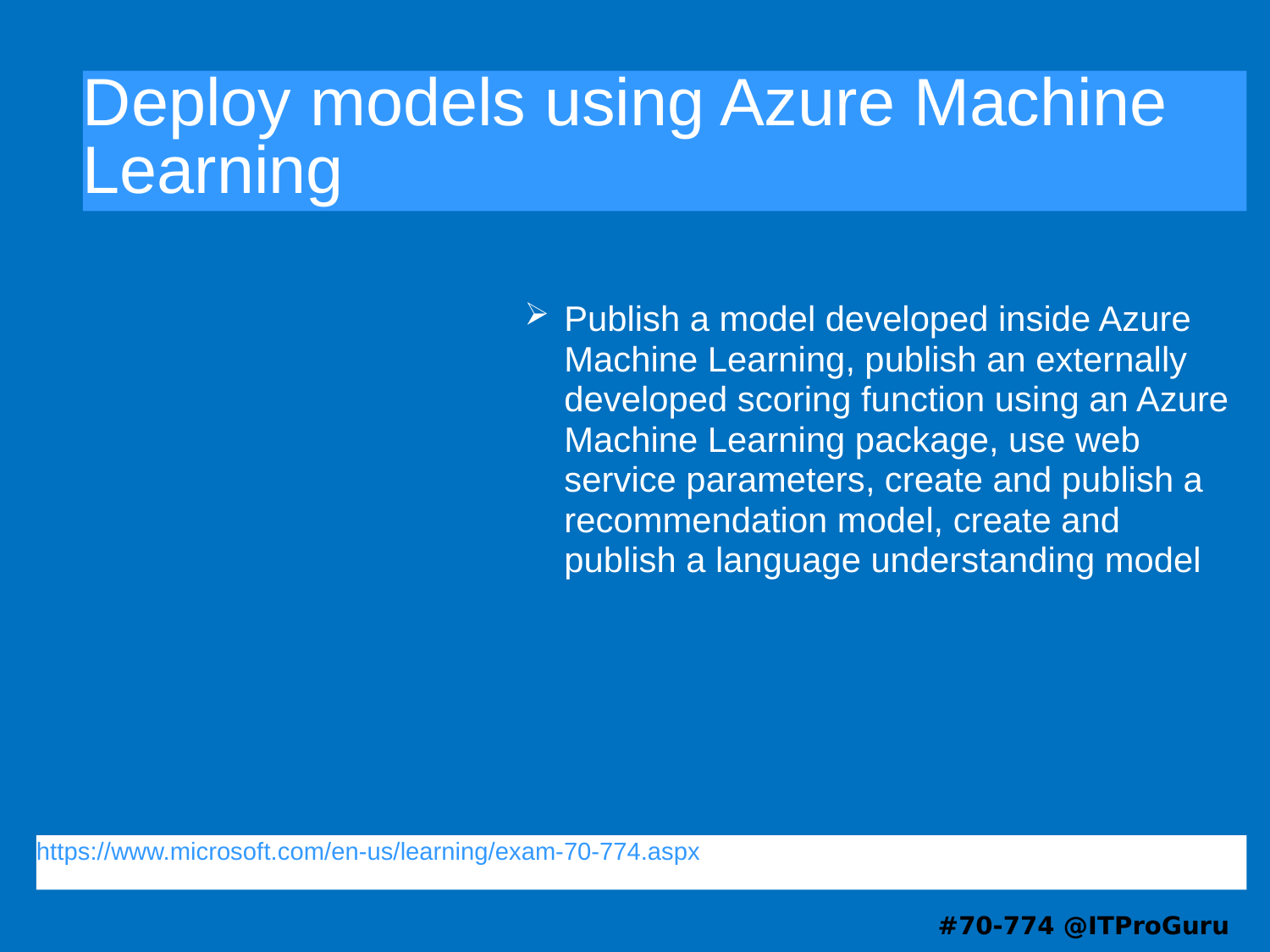

# Deploy models using Azure Machine Learning
Publish a model developed inside Azure Machine Learning, publish an externally developed scoring function using an Azure Machine Learning package, use web service parameters, create and publish a recommendation model, create and publish a language understanding model

https://www.microsoft.com/en-us/learning/exam-70-774.aspx